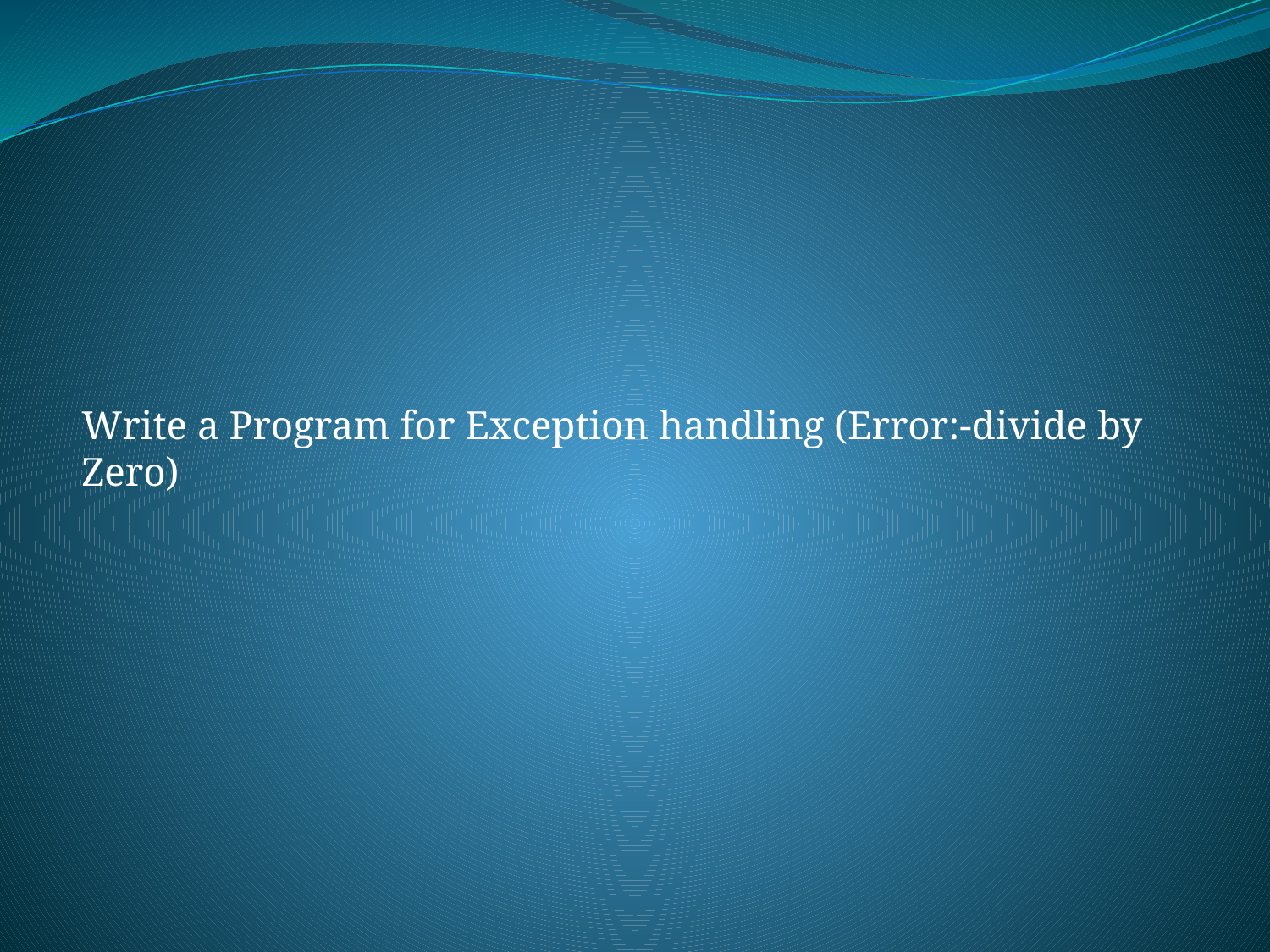

#
Write a Program for Exception handling (Error:-divide by Zero)